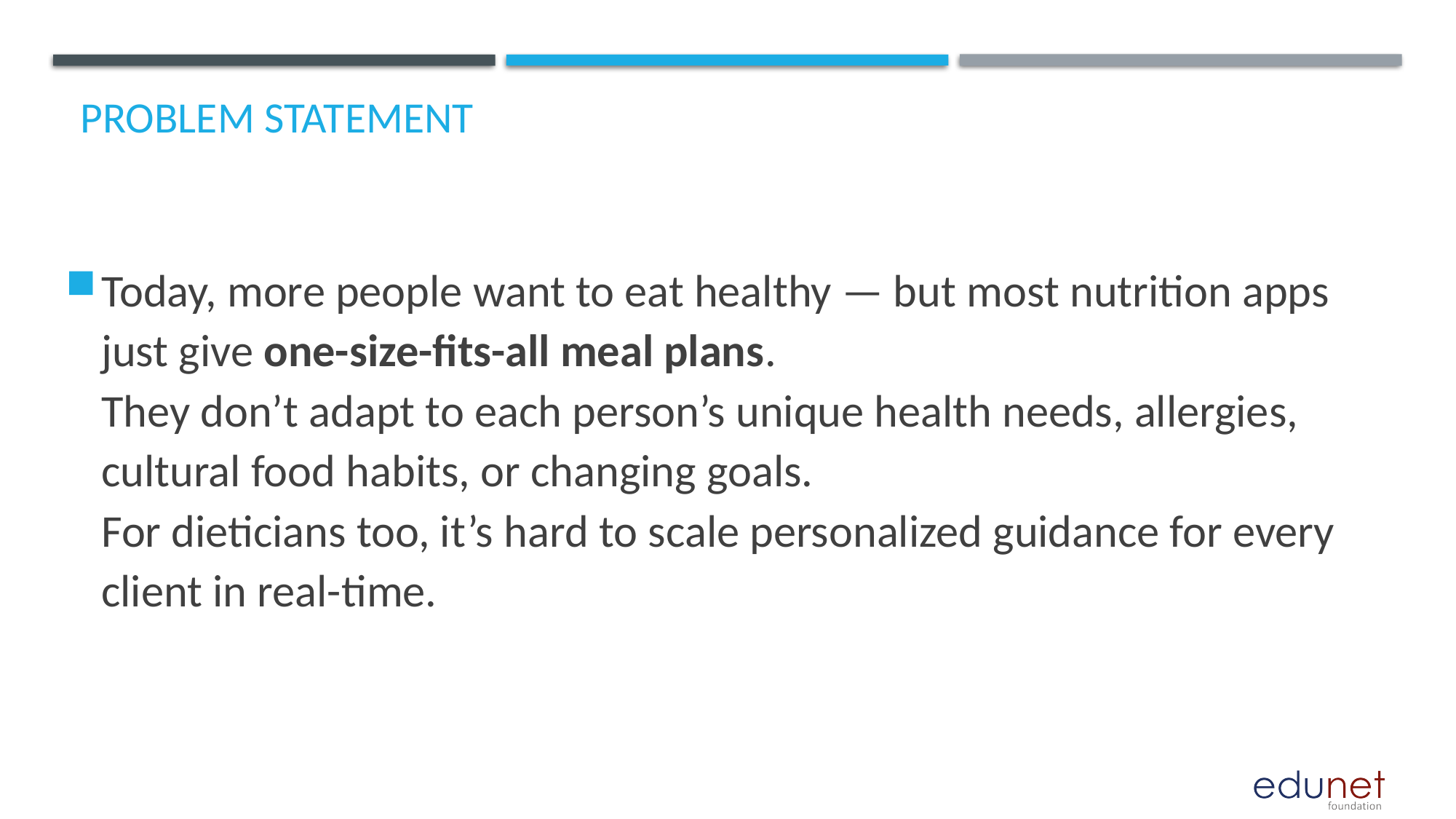

# Problem Statement
Today, more people want to eat healthy — but most nutrition apps just give one-size-fits-all meal plans.
They don’t adapt to each person’s unique health needs, allergies, cultural food habits, or changing goals.
For dieticians too, it’s hard to scale personalized guidance for every client in real-time.